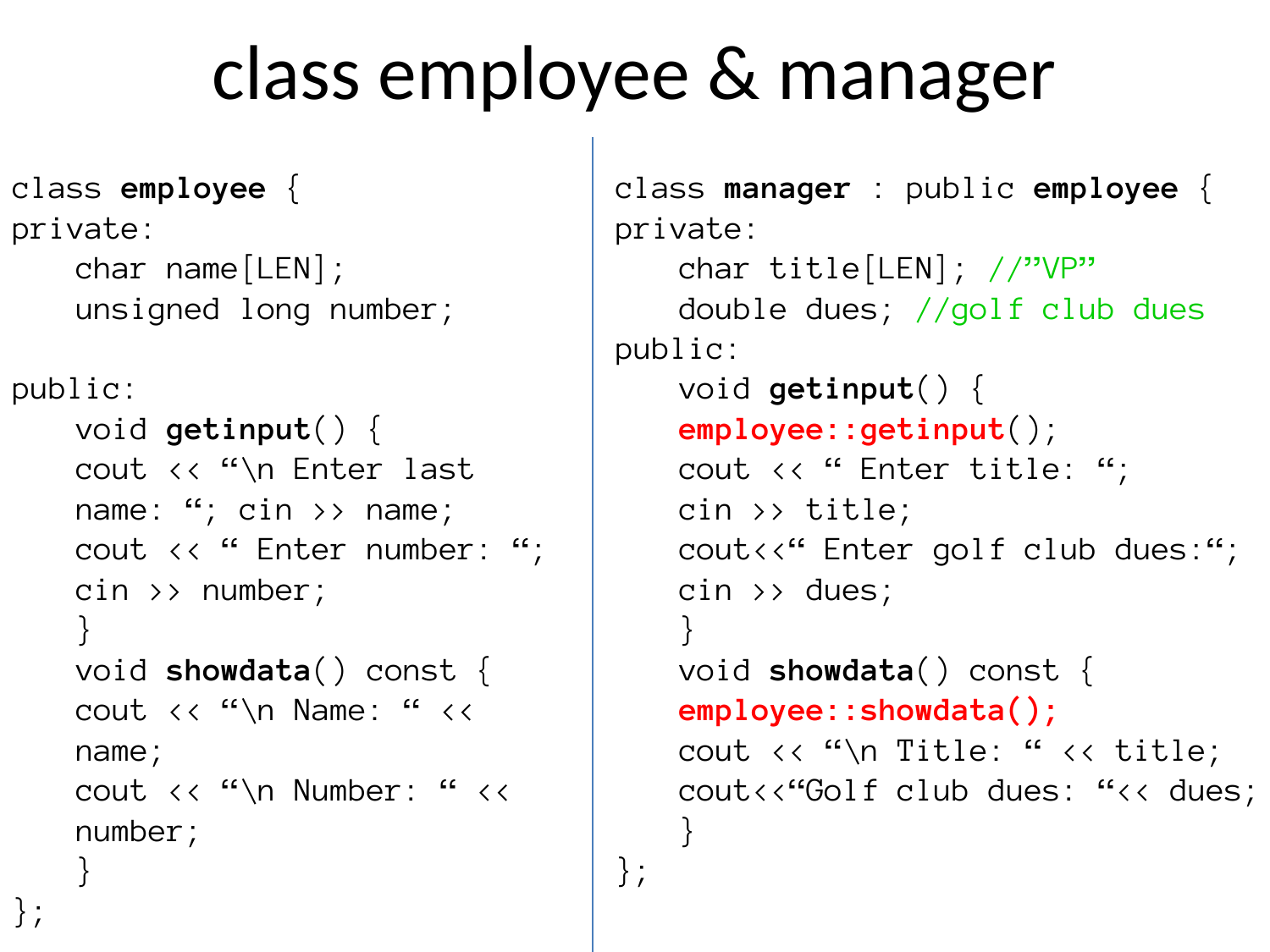

# class employee & manager
class employee {
private:
char name[LEN];
unsigned long number;

public:
void getinput() {
cout << “\n Enter last name: “; cin >> name;
cout << “ Enter number: “; cin >> number;
}
void showdata() const {
cout << “\n Name: “ << name;
cout << “\n Number: “ << number;
}
};
class manager : public employee {
private:
char title[LEN]; //”VP”
double dues; //golf club dues
public:
void getinput() {
employee::getinput();
cout << “ Enter title: “;
cin >> title;
cout<<“ Enter golf club dues:“;
cin >> dues;
}
void showdata() const {
employee::showdata();
cout << “\n Title: “ << title;
cout<<“Golf club dues: “<< dues;
}
};